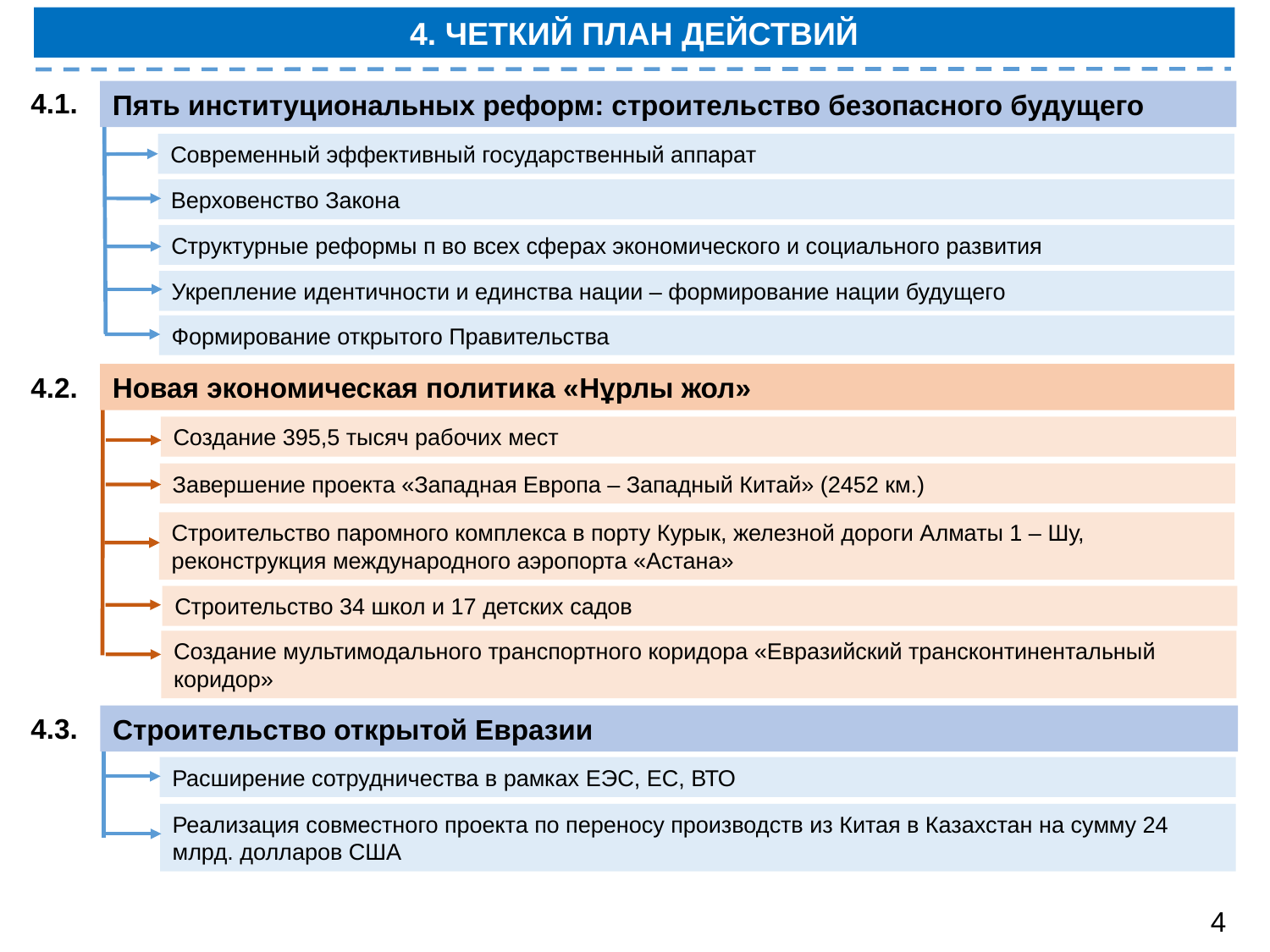

4. ЧЕТКИЙ ПЛАН ДЕЙСТВИЙ
4.1.
Пять институциональных реформ: строительство безопасного будущего
Современный эффективный государственный аппарат
Верховенство Закона
Структурные реформы п во всех сферах экономического и социального развития
Укрепление идентичности и единства нации – формирование нации будущего
Формирование открытого Правительства
4.2.
Новая экономическая политика «Нұрлы жол»
Создание 395,5 тысяч рабочих мест
Завершение проекта «Западная Европа – Западный Китай» (2452 км.)
Строительство паромного комплекса в порту Курык, железной дороги Алматы 1 – Шу, реконструкция международного аэропорта «Астана»
Строительство 34 школ и 17 детских садов
Создание мультимодального транспортного коридора «Евразийский трансконтинентальный коридор»
4.3.
Строительство открытой Евразии
Расширение сотрудничества в рамках ЕЭС, ЕС, ВТО
Реализация совместного проекта по переносу производств из Китая в Казахстан на сумму 24 млрд. долларов США
4